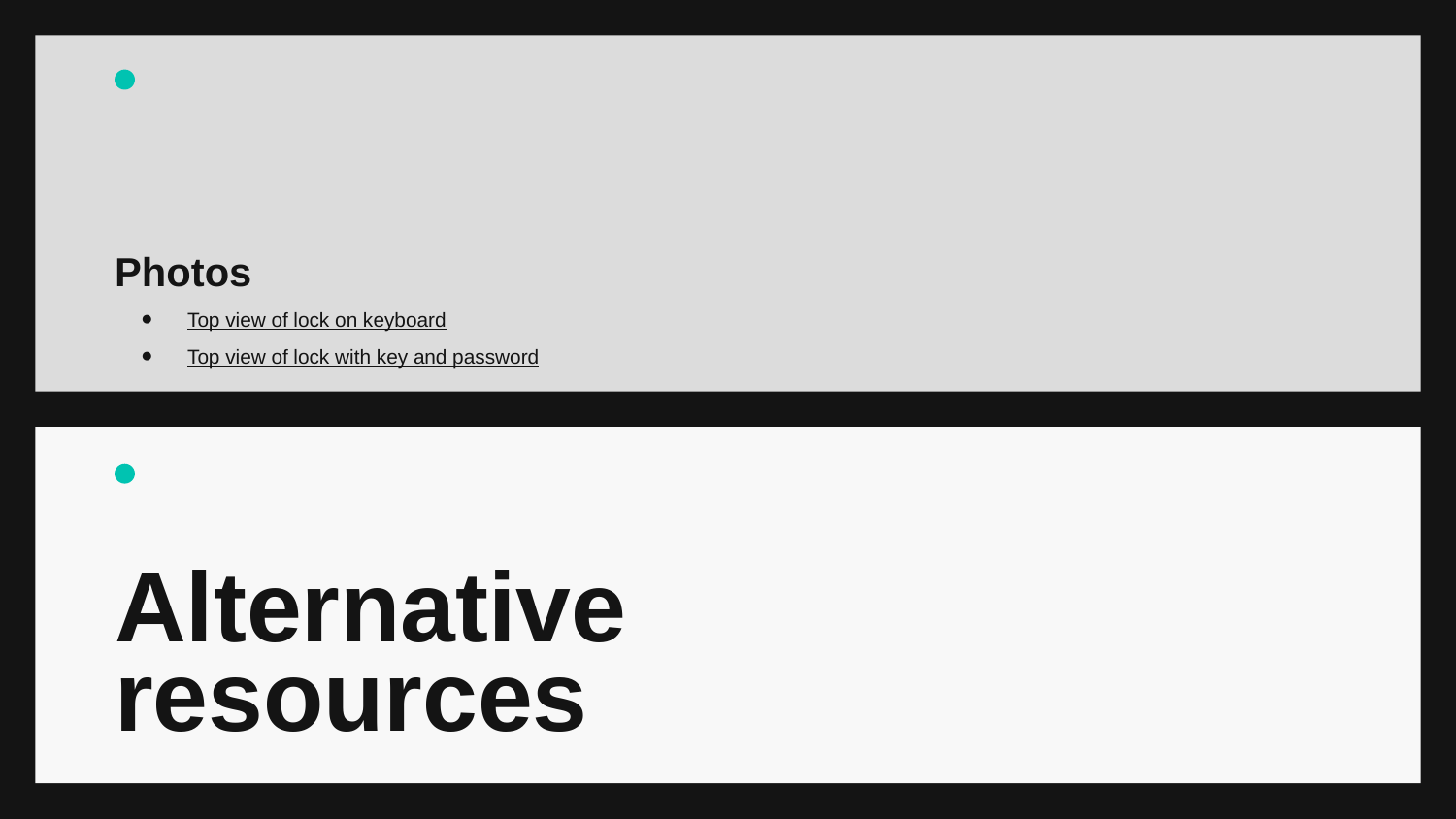

Photos
Top view of lock on keyboard
Top view of lock with key and password

# Alternative resources